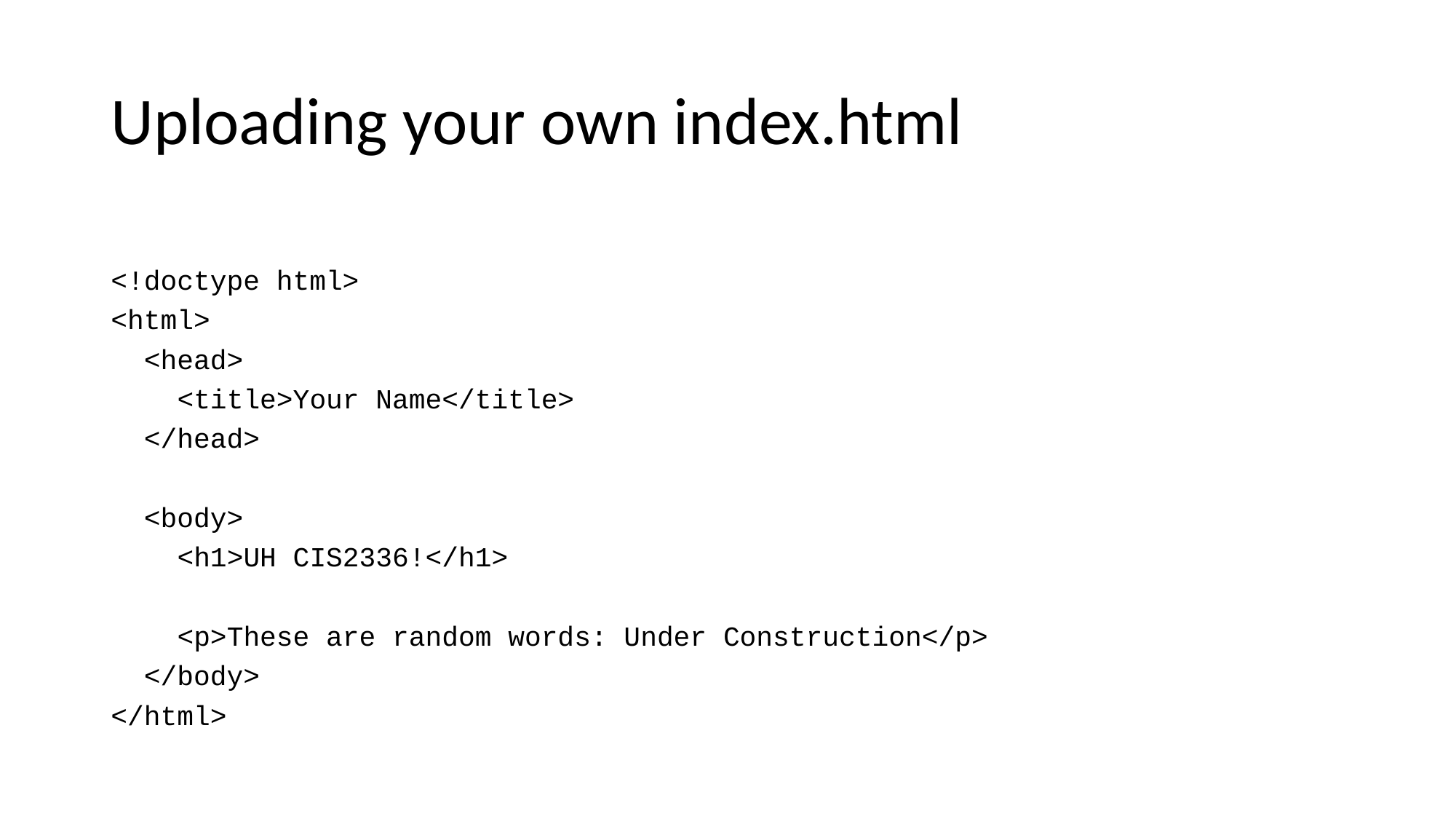

# Uploading your own index.html

<!doctype html>
<html>
  <head>
    <title>Your Name</title>
  </head>

  <body>
    <h1>UH CIS2336!</h1>

    <p>These are random words: Under Construction</p>
  </body>
</html>